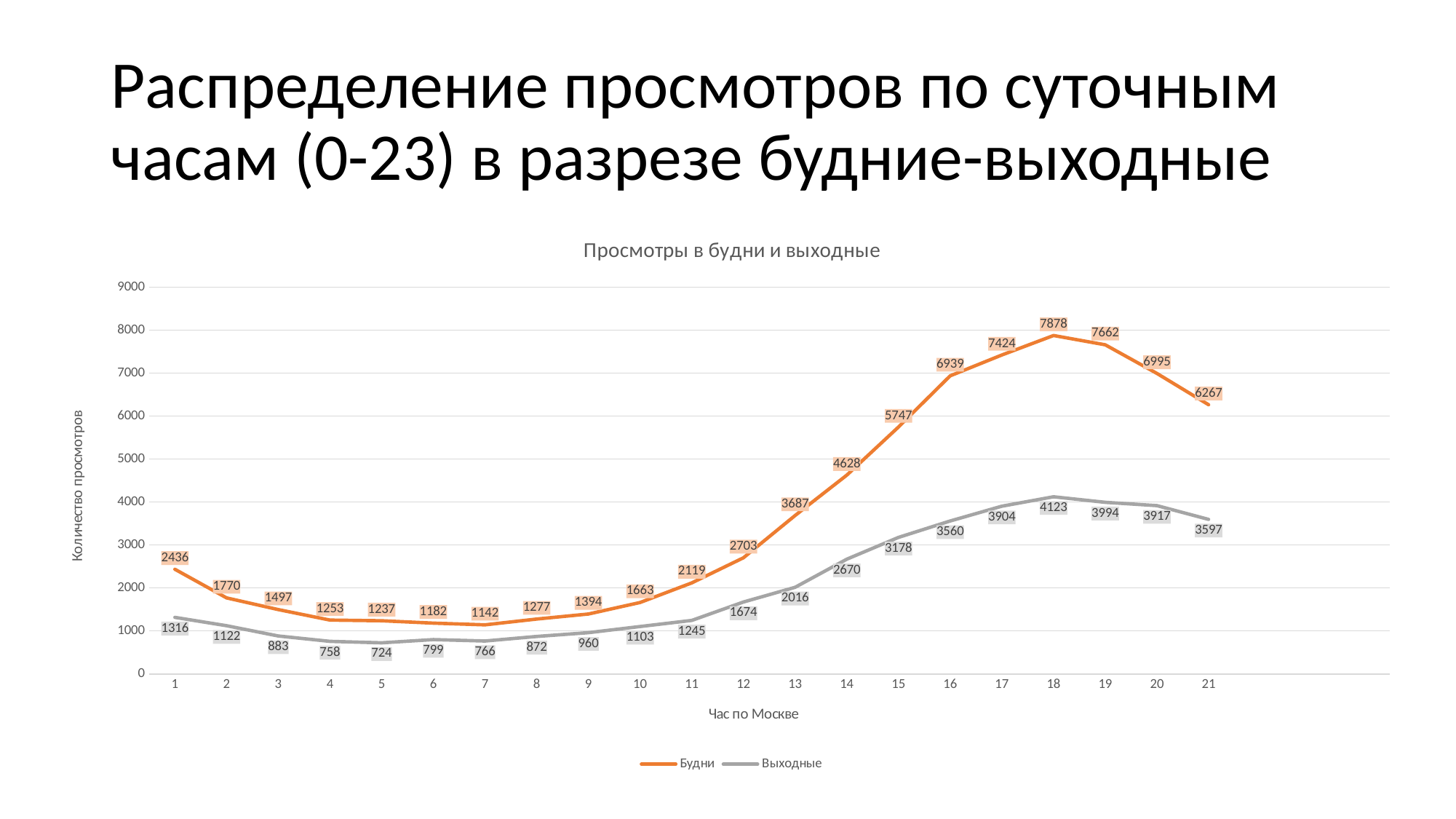

# Распределение просмотров по суточным часам (0-23) в разрезе будние-выходные

### Chart: Просмотры в будни и выходные

| Category | Будни | Выходные |
|---|---|---|